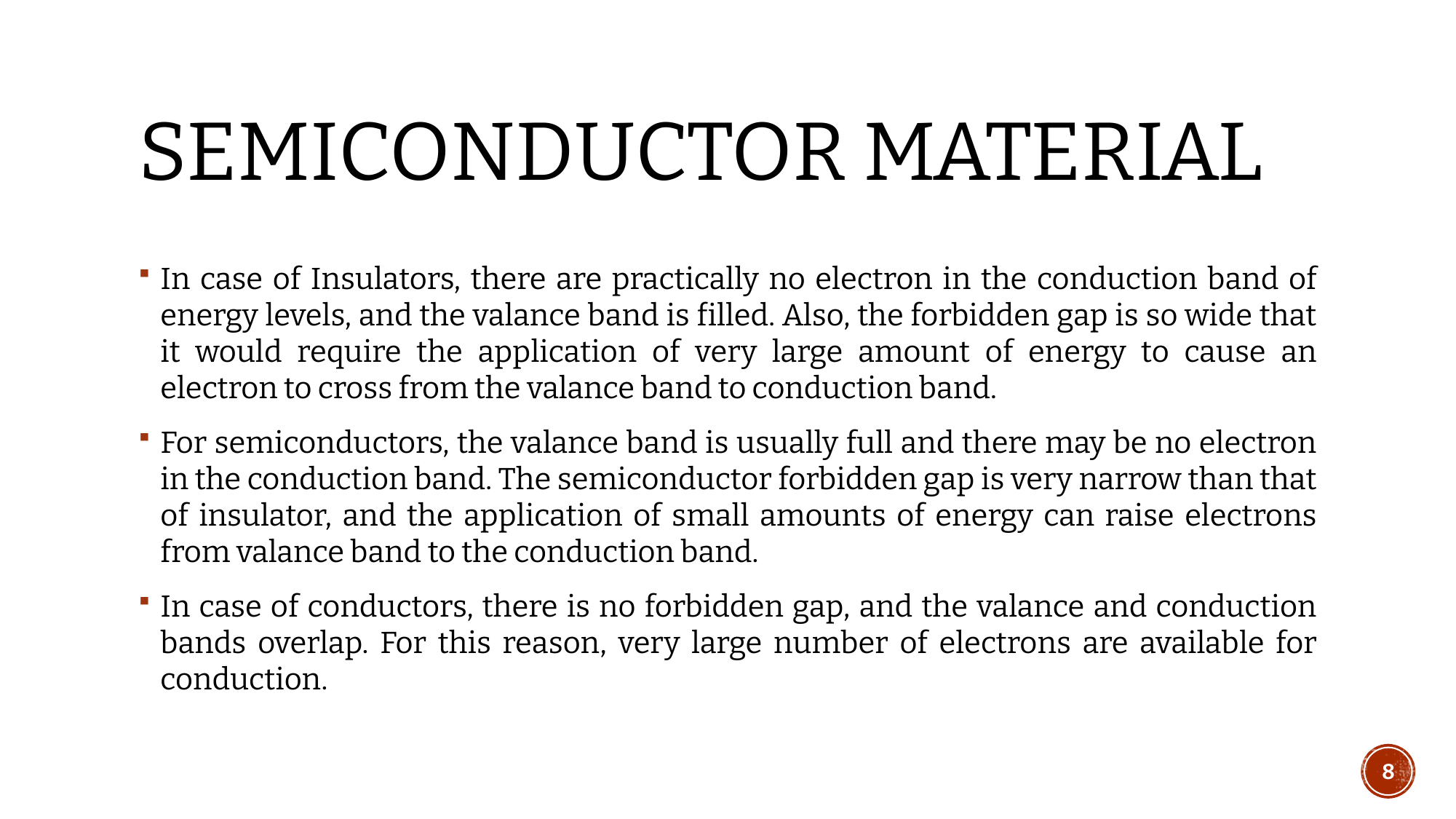

# Semiconductor material
In case of Insulators, there are practically no electron in the conduction band of energy levels, and the valance band is filled. Also, the forbidden gap is so wide that it would require the application of very large amount of energy to cause an electron to cross from the valance band to conduction band.
For semiconductors, the valance band is usually full and there may be no electron in the conduction band. The semiconductor forbidden gap is very narrow than that of insulator, and the application of small amounts of energy can raise electrons from valance band to the conduction band.
In case of conductors, there is no forbidden gap, and the valance and conduction bands overlap. For this reason, very large number of electrons are available for conduction.
8